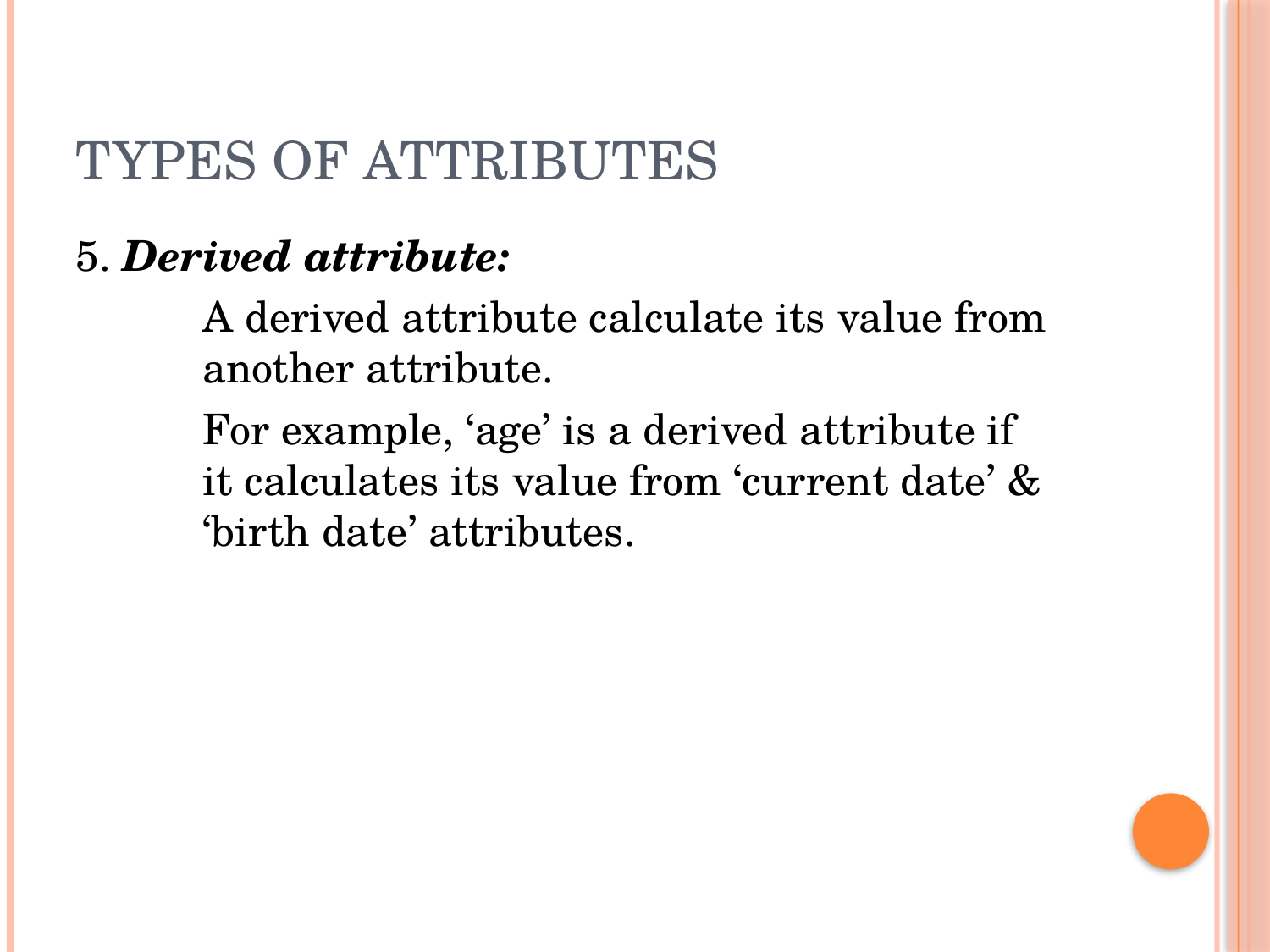

# Types of Attributes
5. Derived attribute:
	A derived attribute calculate its value from 	another attribute.
	For example, ‘age’ is a derived attribute if 	it calculates its value from ‘current date’ & 	‘birth date’ attributes.